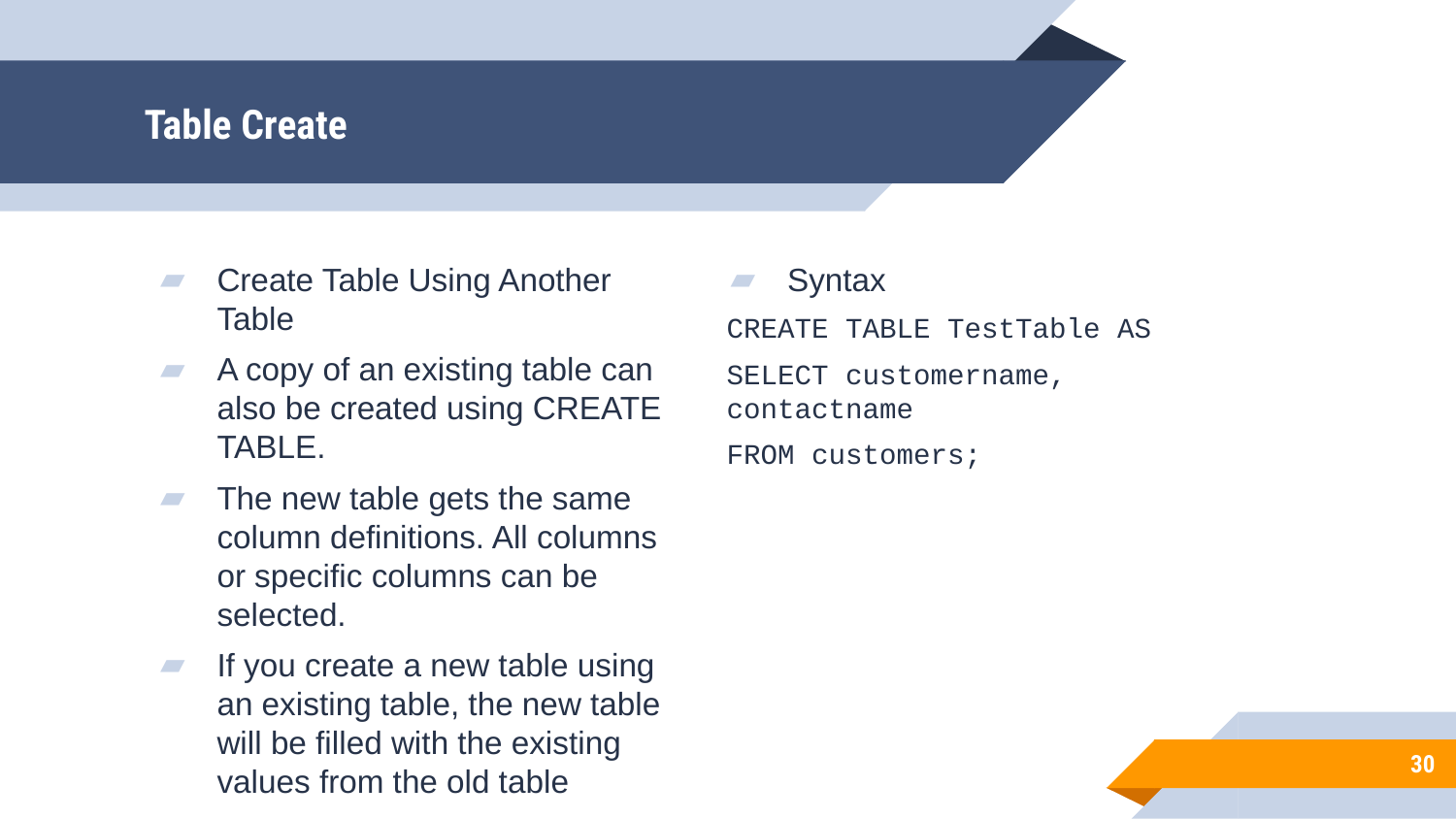

# Table Create
Create Table Using Another Table
A copy of an existing table can also be created using CREATE TABLE.
The new table gets the same column definitions. All columns or specific columns can be selected.
If you create a new table using an existing table, the new table will be filled with the existing values from the old table
Syntax
CREATE TABLE TestTable AS
SELECT customername, contactname
FROM customers;

30